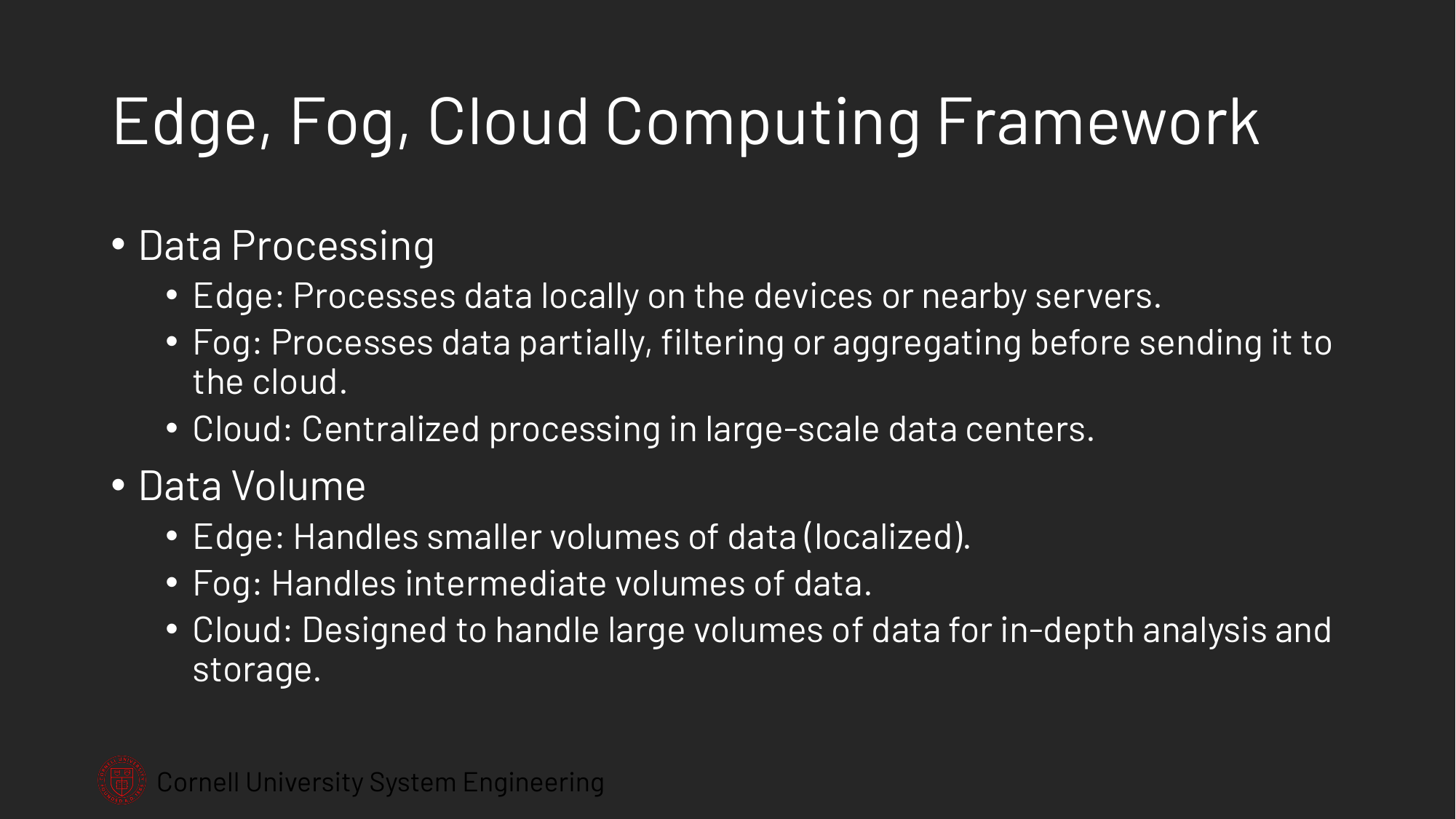

# Edge, Fog, Cloud Computing Framework
Data Processing
Edge: Processes data locally on the devices or nearby servers.
Fog: Processes data partially, filtering or aggregating before sending it to the cloud.
Cloud: Centralized processing in large-scale data centers.
Data Volume
Edge: Handles smaller volumes of data (localized).
Fog: Handles intermediate volumes of data.
Cloud: Designed to handle large volumes of data for in-depth analysis and storage.